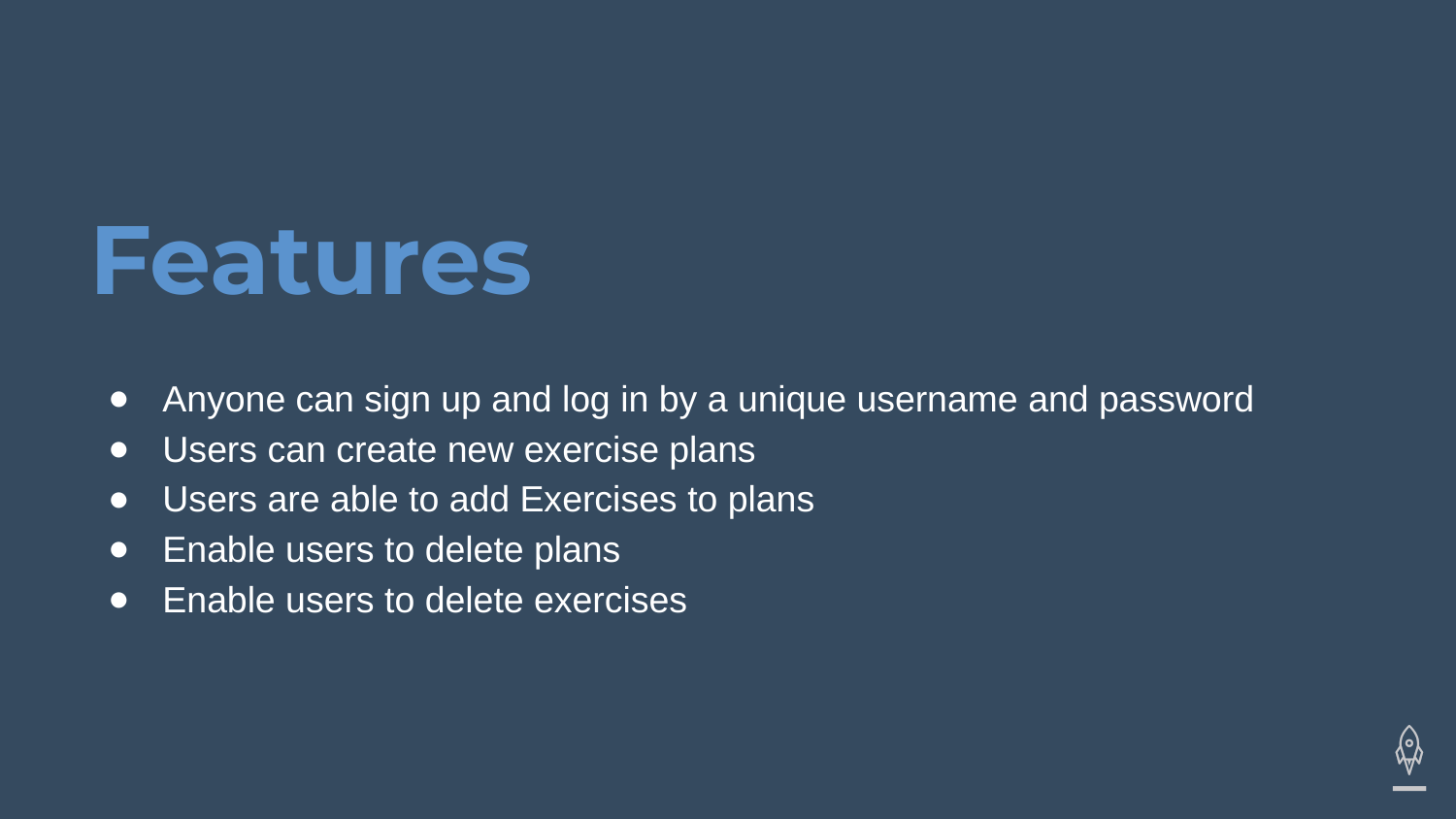

# Features
Anyone can sign up and log in by a unique username and password
Users can create new exercise plans
Users are able to add Exercises to plans
Enable users to delete plans
Enable users to delete exercises